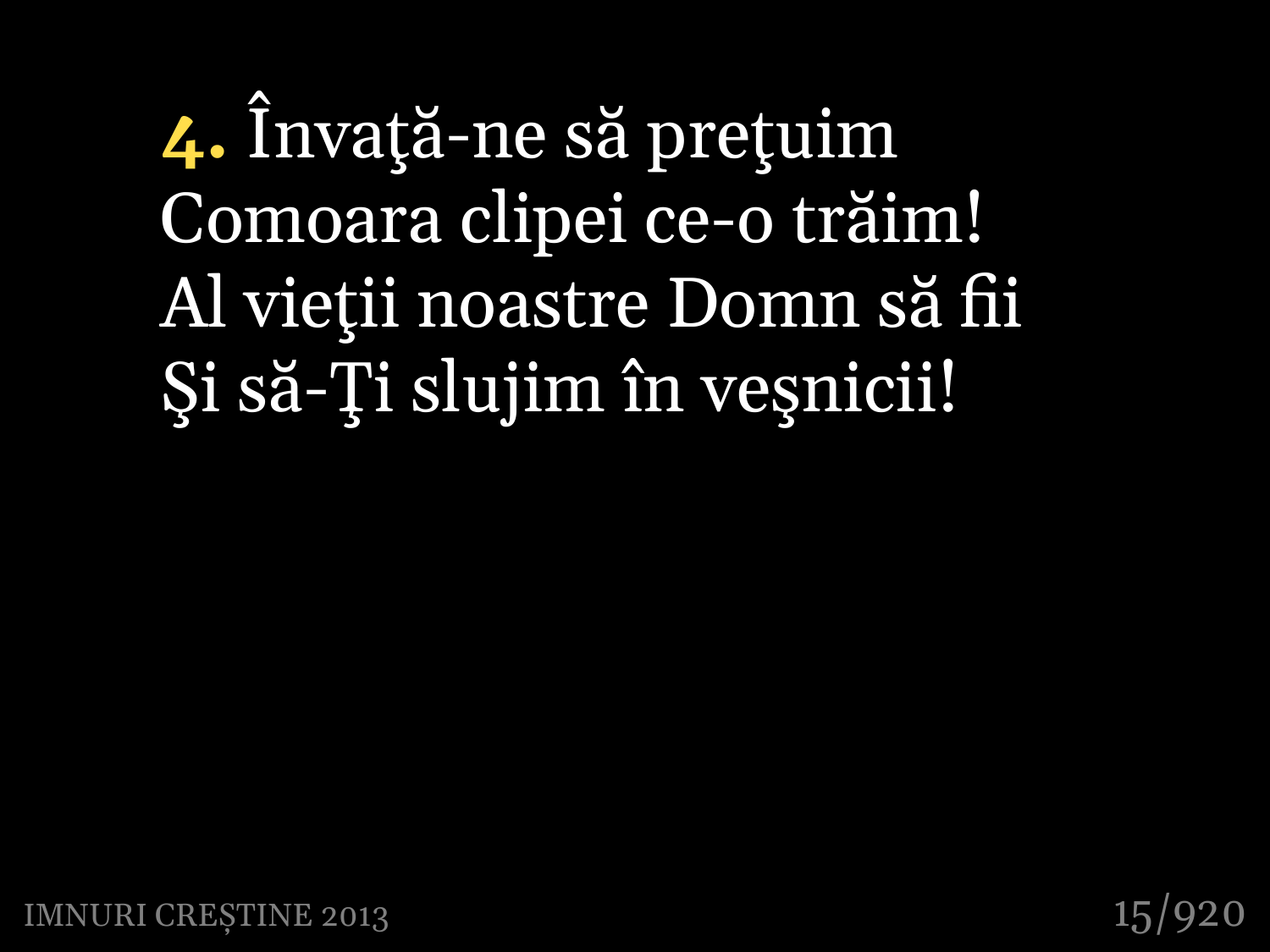

4. Învaţă-ne să preţuim
Comoara clipei ce-o trăim!
Al vieţii noastre Domn să fii
Şi să-Ţi slujim în veşnicii!
15/920
IMNURI CREȘTINE 2013